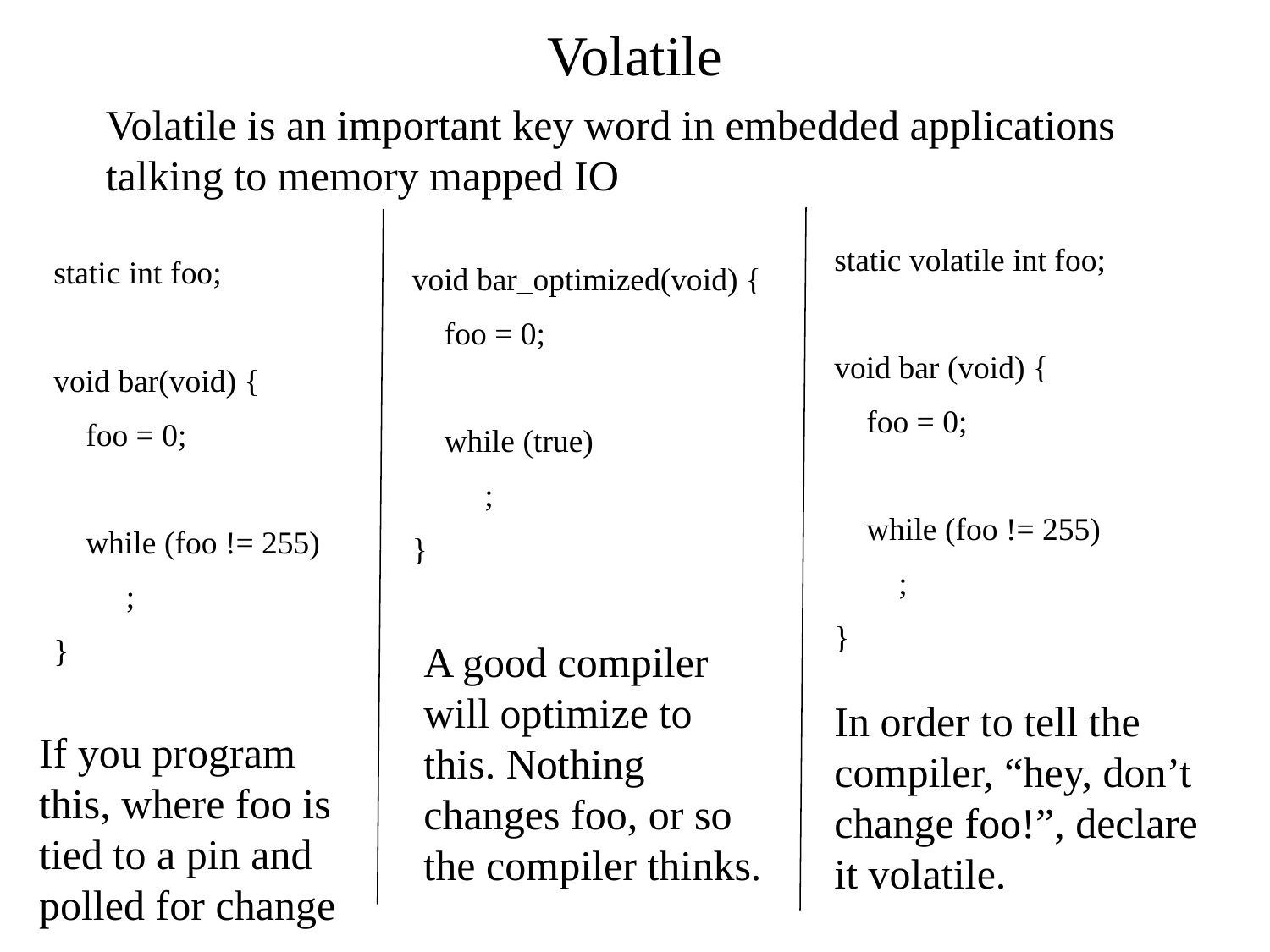

# Volatile
Volatile is an important key word in embedded applications talking to memory mapped IO
static volatile int foo;

void bar (void) {
    foo = 0;

    while (foo != 255)
        ;
}
static int foo;

void bar(void) {
    foo = 0;

    while (foo != 255)
         ;
}
void bar_optimized(void) {
    foo = 0;

    while (true)
         ;
}
A good compiler will optimize to this. Nothing changes foo, or so the compiler thinks.
In order to tell the compiler, “hey, don’t change foo!”, declare it volatile.
If you program this, where foo is tied to a pin and polled for change